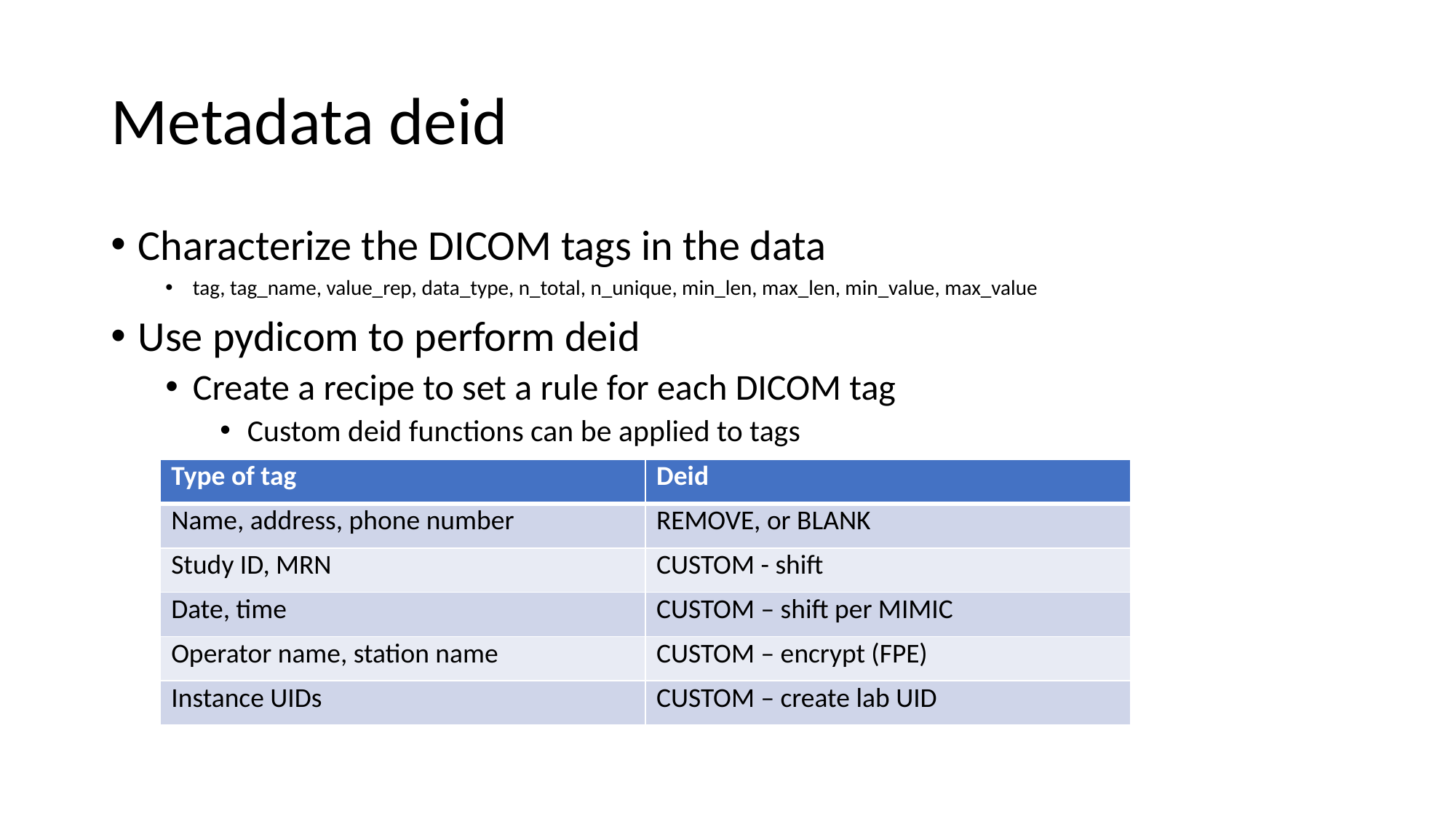

# Metadata deid
Characterize the DICOM tags in the data
tag, tag_name, value_rep, data_type, n_total, n_unique, min_len, max_len, min_value, max_value
Use pydicom to perform deid
Create a recipe to set a rule for each DICOM tag
Custom deid functions can be applied to tags

| Type of tag | Deid |
| --- | --- |
| Name, address, phone number | REMOVE, or BLANK |
| Study ID, MRN | CUSTOM - shift |
| Date, time | CUSTOM – shift per MIMIC |
| Operator name, station name | CUSTOM – encrypt (FPE) |
| Instance UIDs | CUSTOM – create lab UID |